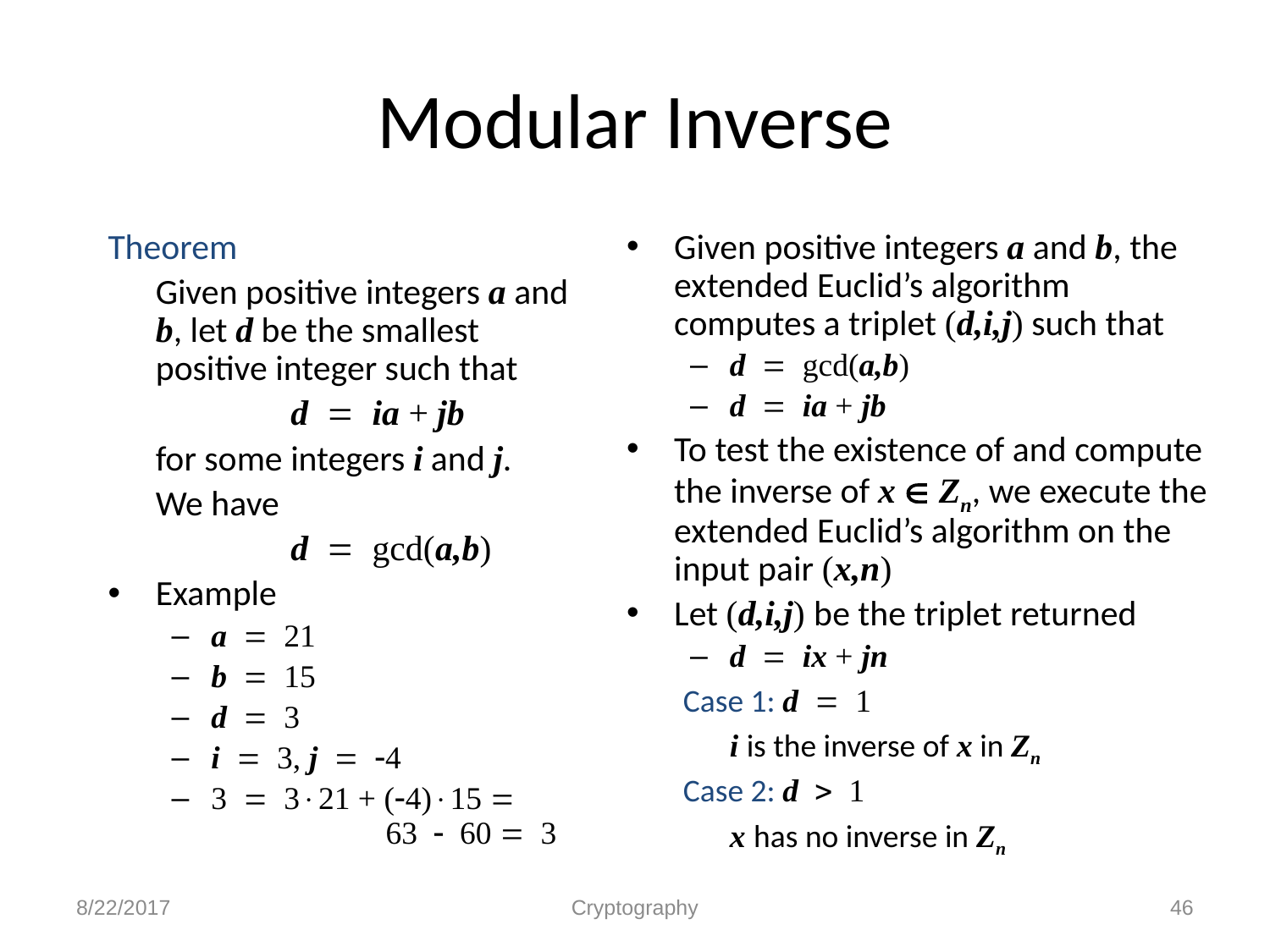

# Modular Inverse
Theorem
	Given positive integers a and b, let d be the smallest positive integer such that
		 d = ia + jb
	for some integers i and j.
	We have
		 d = gcd(a,b)
Example
a = 21
b = 15
d = 3
i = 3, j = −4
3 = 3⋅21 + (−4)⋅15 =
	   63 − 60 = 3
Given positive integers a and b, the extended Euclid’s algorithm computes a triplet (d,i,j) such that
d = gcd(a,b)
d = ia + jb
To test the existence of and compute the inverse of x ∈ Zn, we execute the extended Euclid’s algorithm on the input pair (x,n)
Let (d,i,j) be the triplet returned
d = ix + jn
	 Case 1: d = 1
	i is the inverse of x in Zn
	 Case 2: d > 1
	x has no inverse in Zn
8/22/2017
Cryptography
46